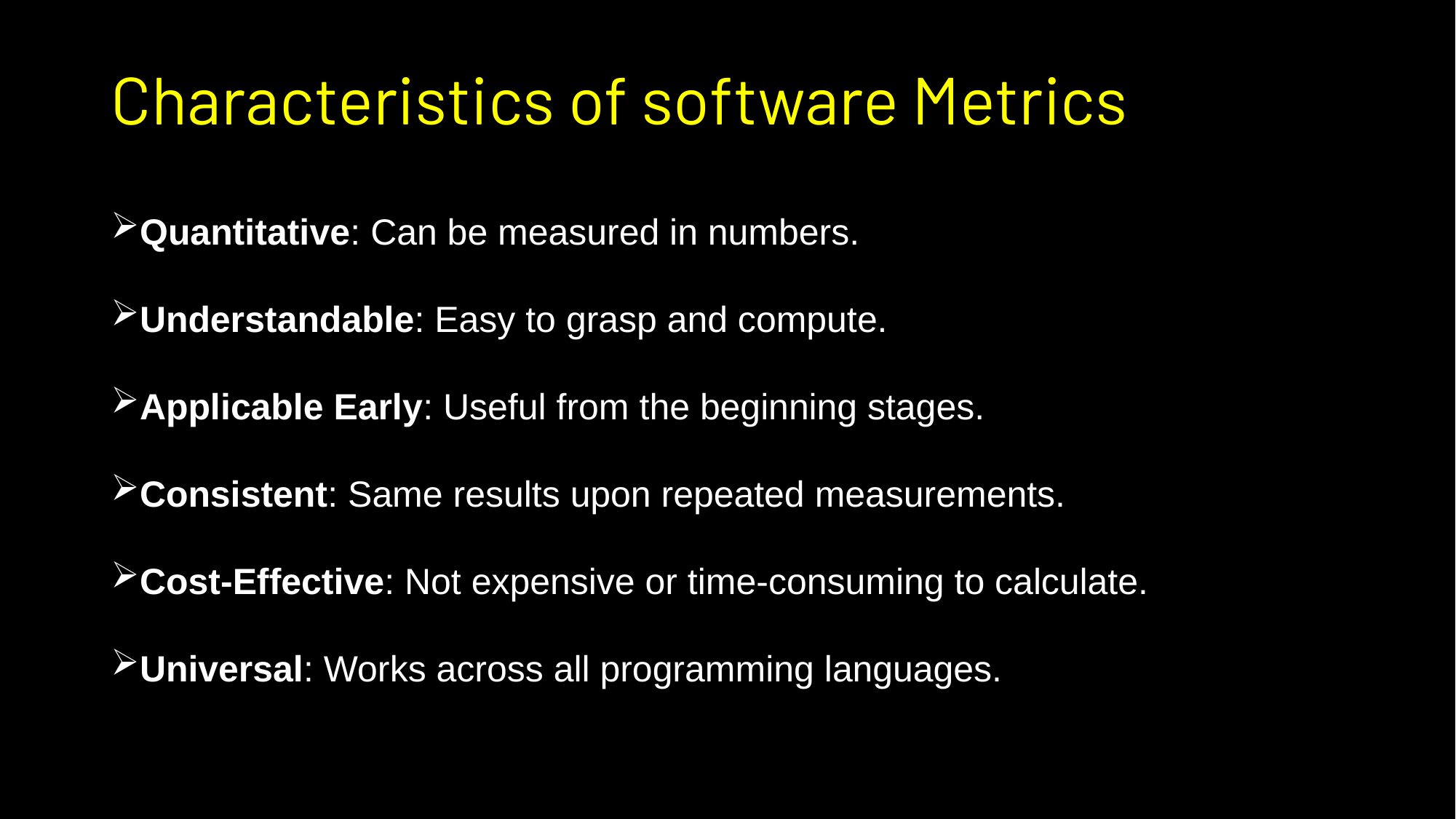

# Characteristics of software Metrics
Quantitative: Can be measured in numbers.
Understandable: Easy to grasp and compute.
Applicable Early: Useful from the beginning stages.
Consistent: Same results upon repeated measurements.
Cost-Effective: Not expensive or time-consuming to calculate.
Universal: Works across all programming languages.